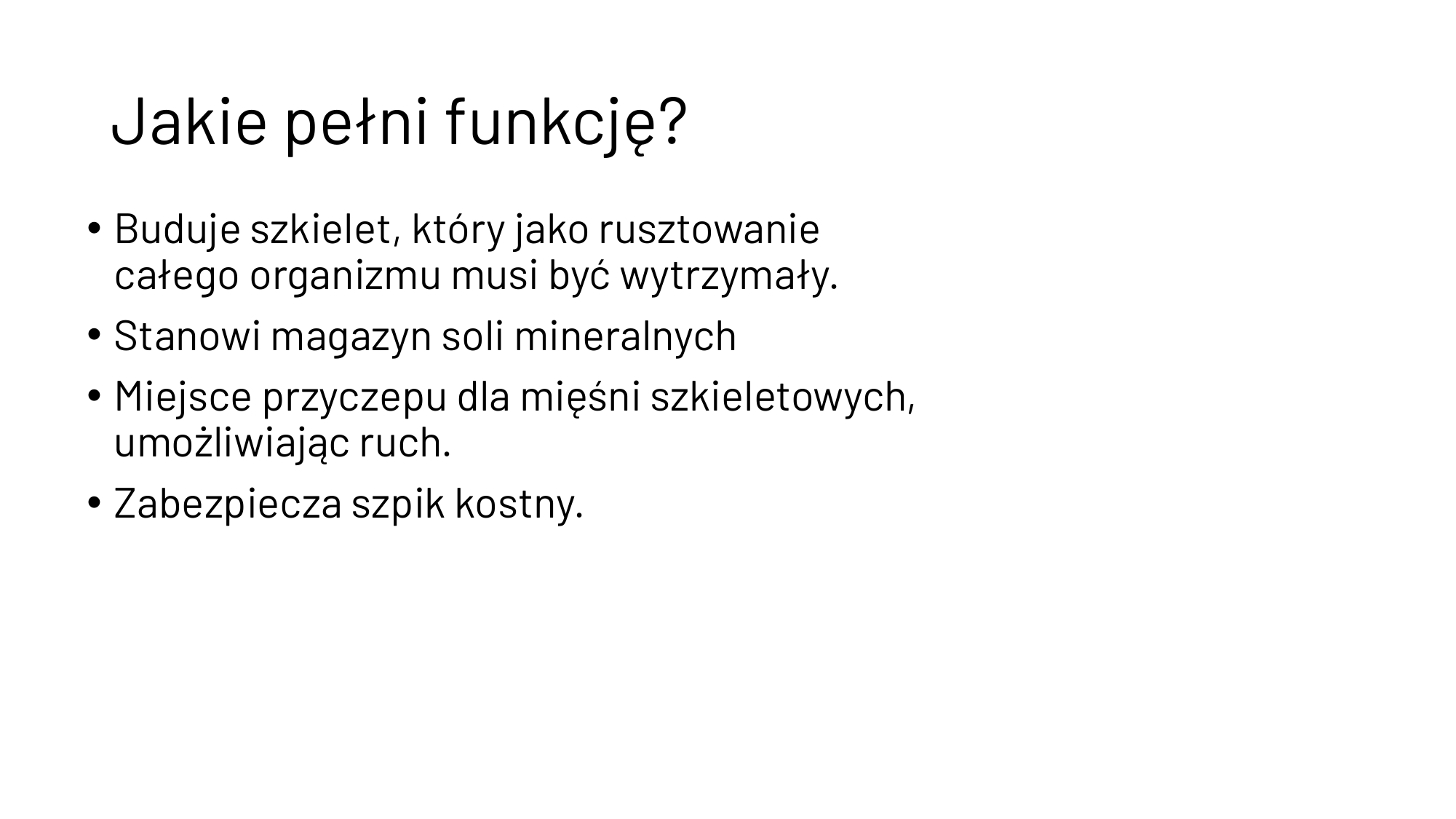

# Jakie pełni funkcję?
Buduje szkielet, który jako rusztowanie całego organizmu musi być wytrzymały.
Stanowi magazyn soli mineralnych
Miejsce przyczepu dla mięśni szkieletowych, umożliwiając ruch.
Zabezpiecza szpik kostny.